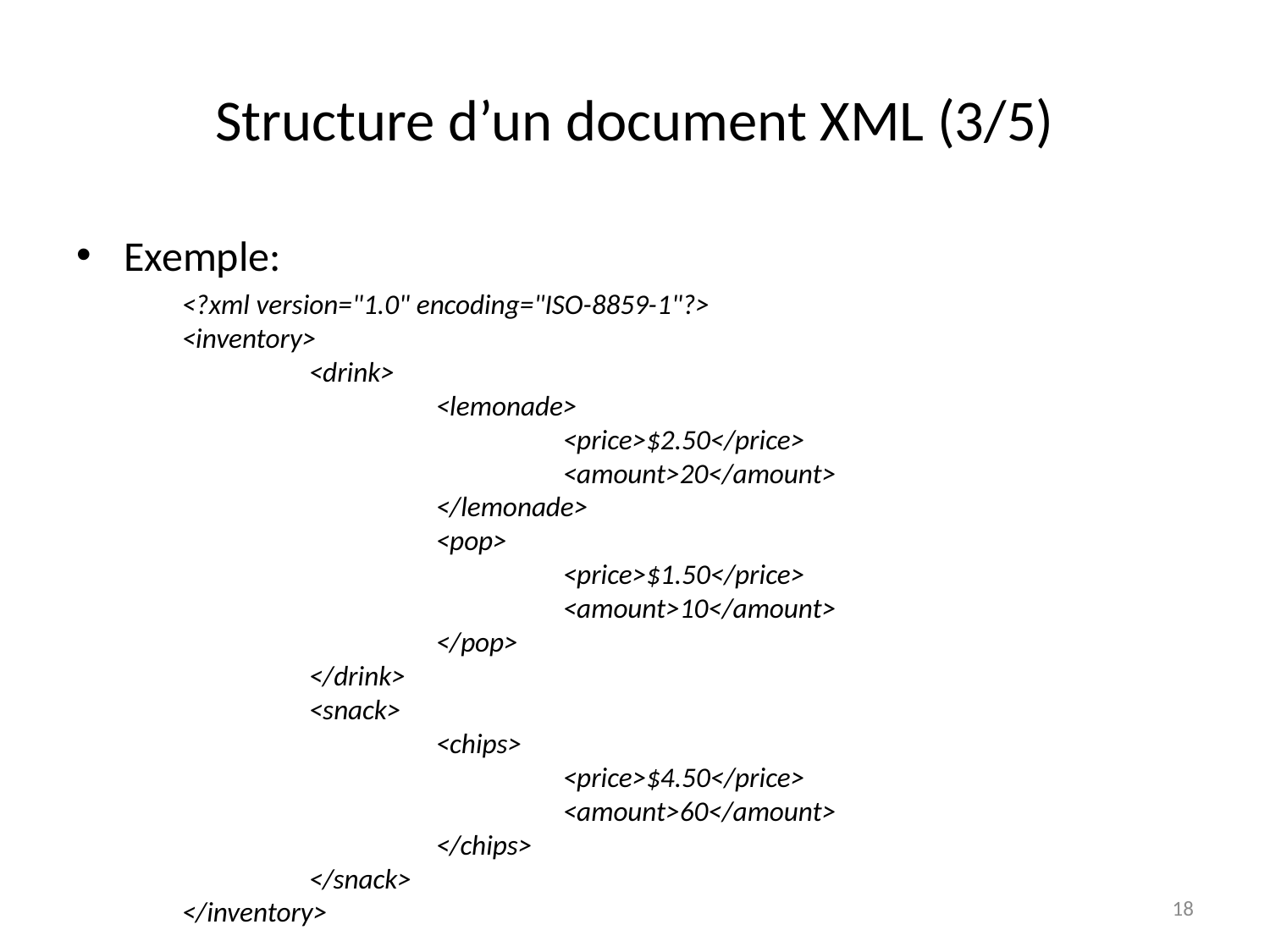

# Structure d’un document XML (3/5)
Exemple:
<?xml version="1.0" encoding="ISO-8859-1"?>
<inventory>
	<drink>
		<lemonade>
			<price>$2.50</price>
			<amount>20</amount>
		</lemonade>
		<pop>
			<price>$1.50</price>
			<amount>10</amount>
		</pop>
	</drink>
	<snack>
		<chips>
			<price>$4.50</price>
			<amount>60</amount>
		</chips>
	</snack>
</inventory>
18